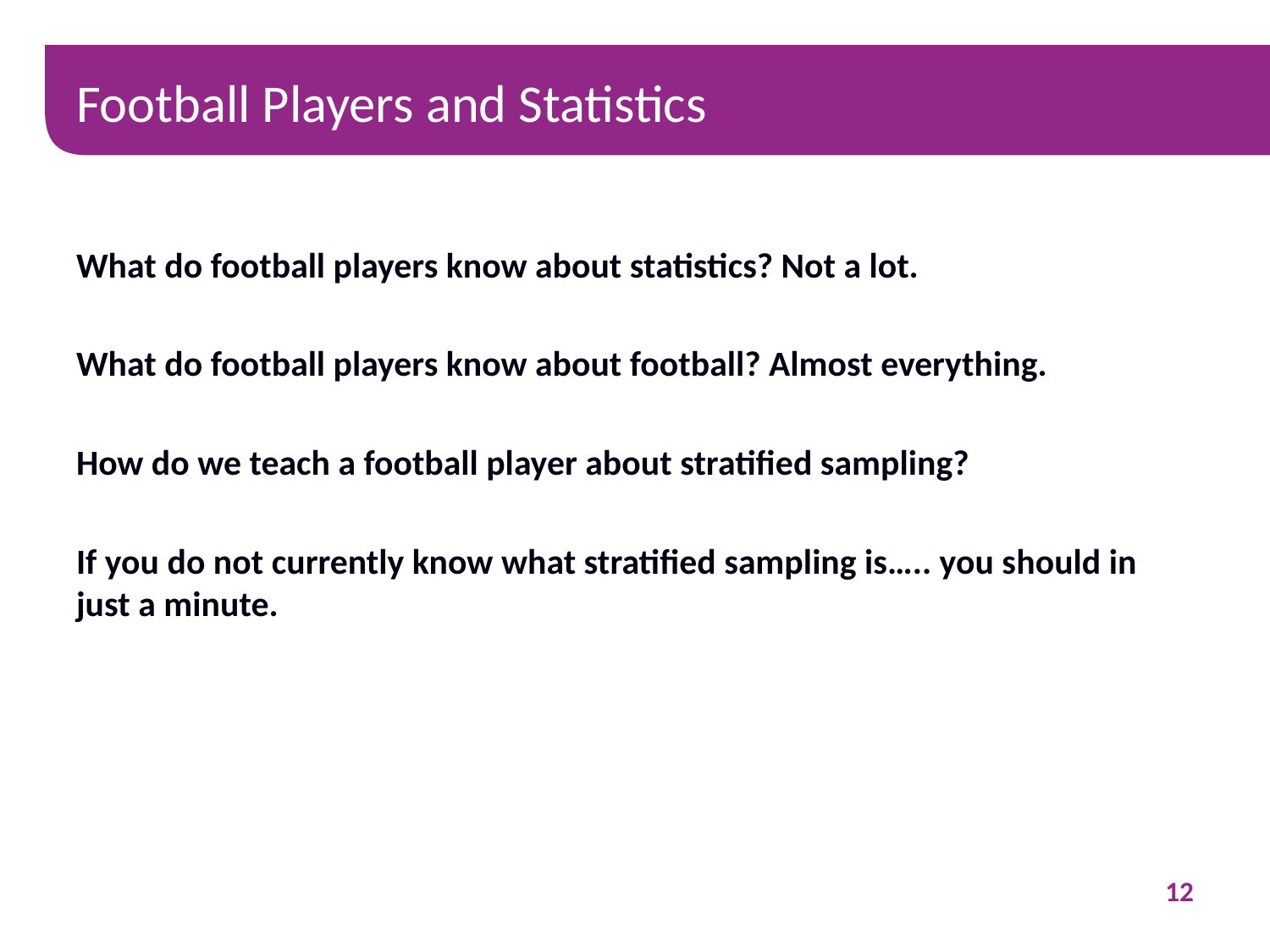

# Football Players and Statistics
What do football players know about statistics? Not a lot.

What do football players know about football? Almost everything.

How do we teach a football player about stratified sampling?

If you do not currently know what stratified sampling is….. you should in just a minute.

12